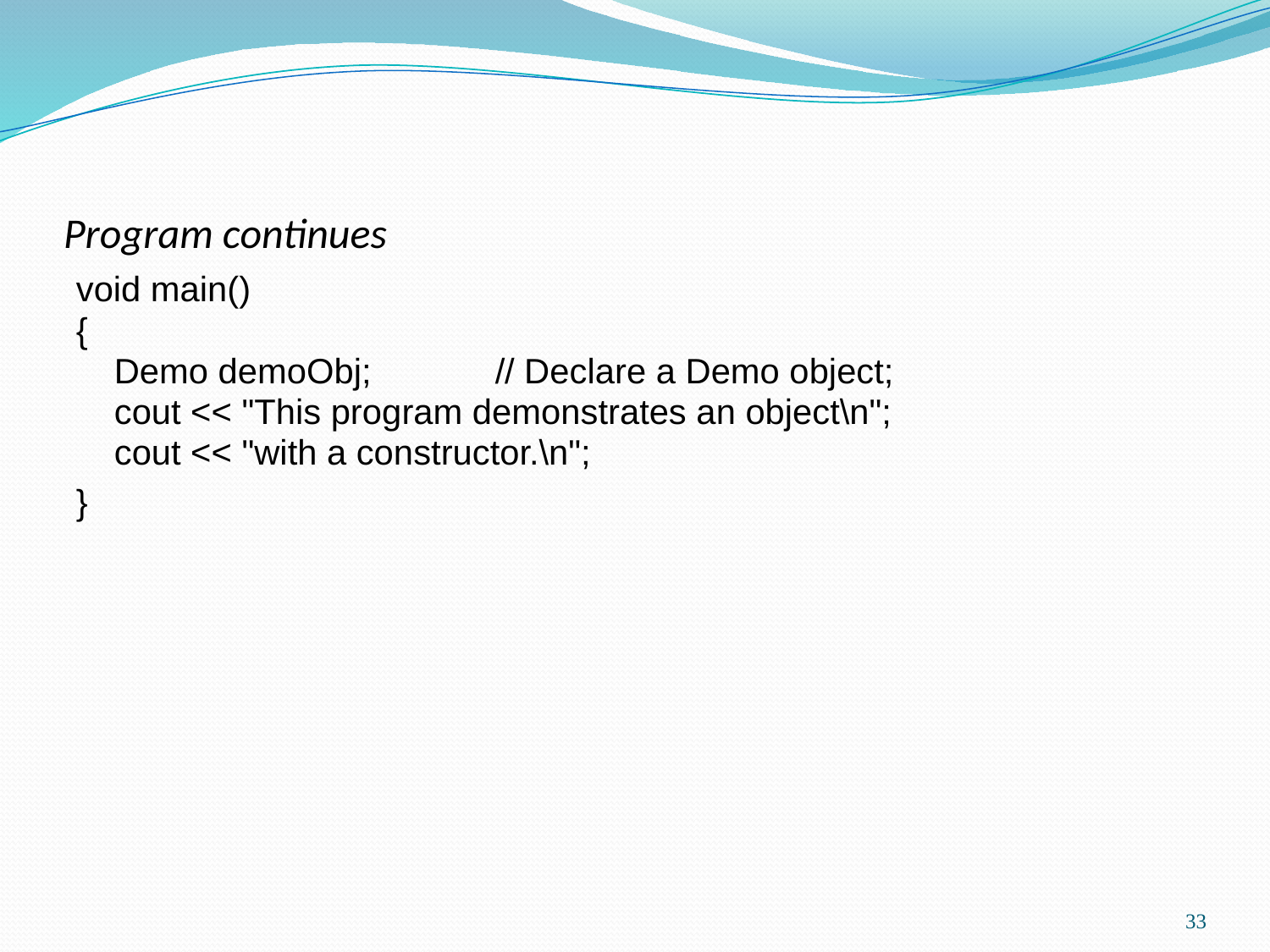

# Program continues
void main()
{
	Demo demoObj;	// Declare a Demo object;
	cout << "This program demonstrates an object\n";
	cout << "with a constructor.\n";
}
33